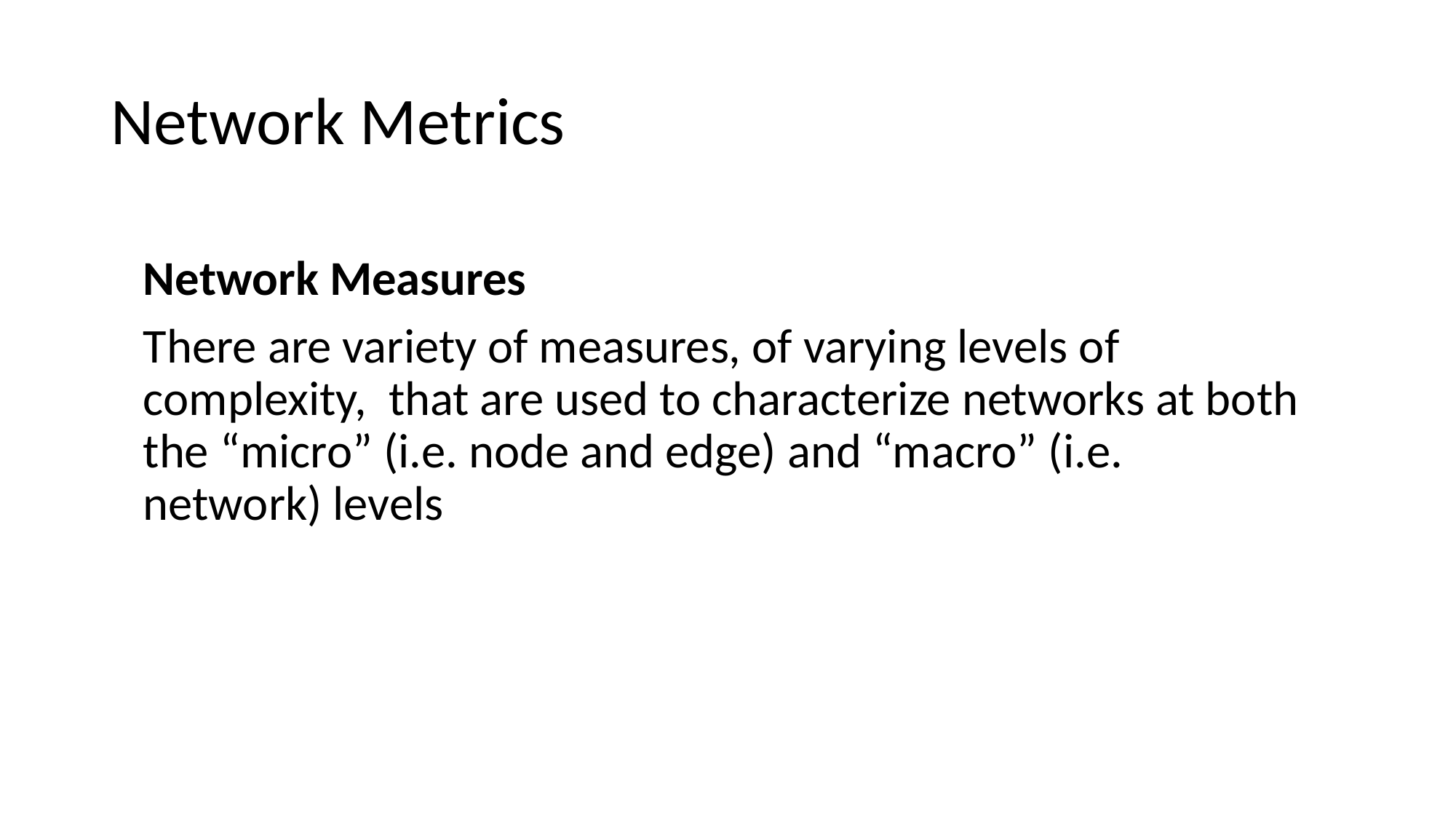

# Network Metrics

Network Measures
There are variety of measures, of varying levels of complexity,  that are used to characterize networks at both the “micro” (i.e. node and edge) and “macro” (i.e. network) levels